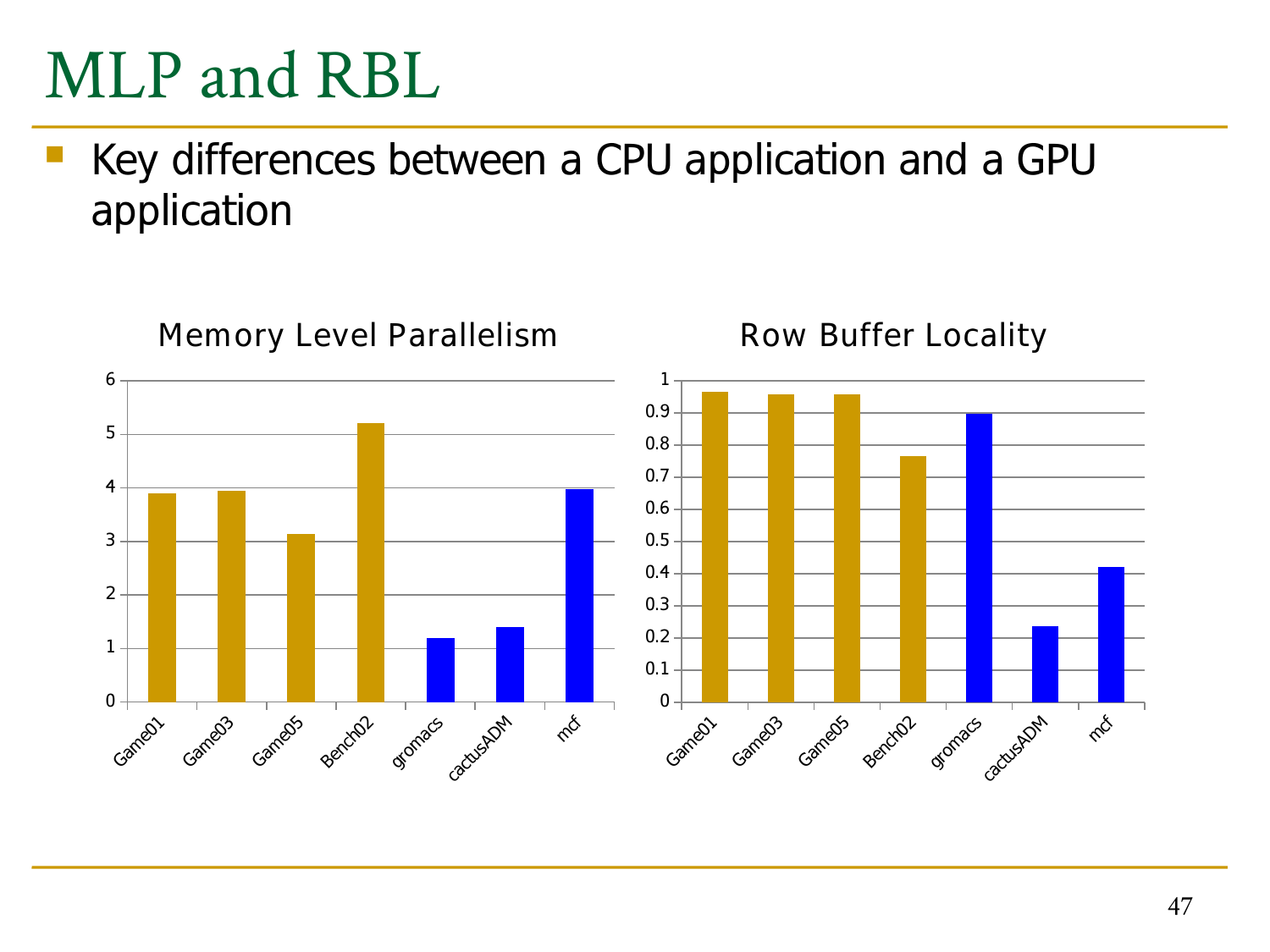

# MLP and RBL
Key differences between a CPU application and a GPU application

### Chart: Memory Level Parallelism

| Category | Bank Level Parallelism |
|---|---|
| Game01 | 3.90315508105529 |
| Game03 | 3.94410646378607 |
| Game05 | 3.1413561763108198 |
| Bench02 | 5.2171894480912275 |
| gromacs | 1.2003575487983815 |
| cactusADM | 1.40083083812603 |
| mcf | 3.98127372899 |

### Chart:

| Category | Row Buffer Locality |
|---|---|
| Game01 | 0.9664094721000072 |
| Game03 | 0.9586127376000007 |
| Game05 | 0.9586127376000007 |
| Bench02 | 0.765260055 |
| gromacs | 0.8981703217544416 |
| cactusADM | 0.237130147232501 |
| mcf | 0.4216062824396967 |
47